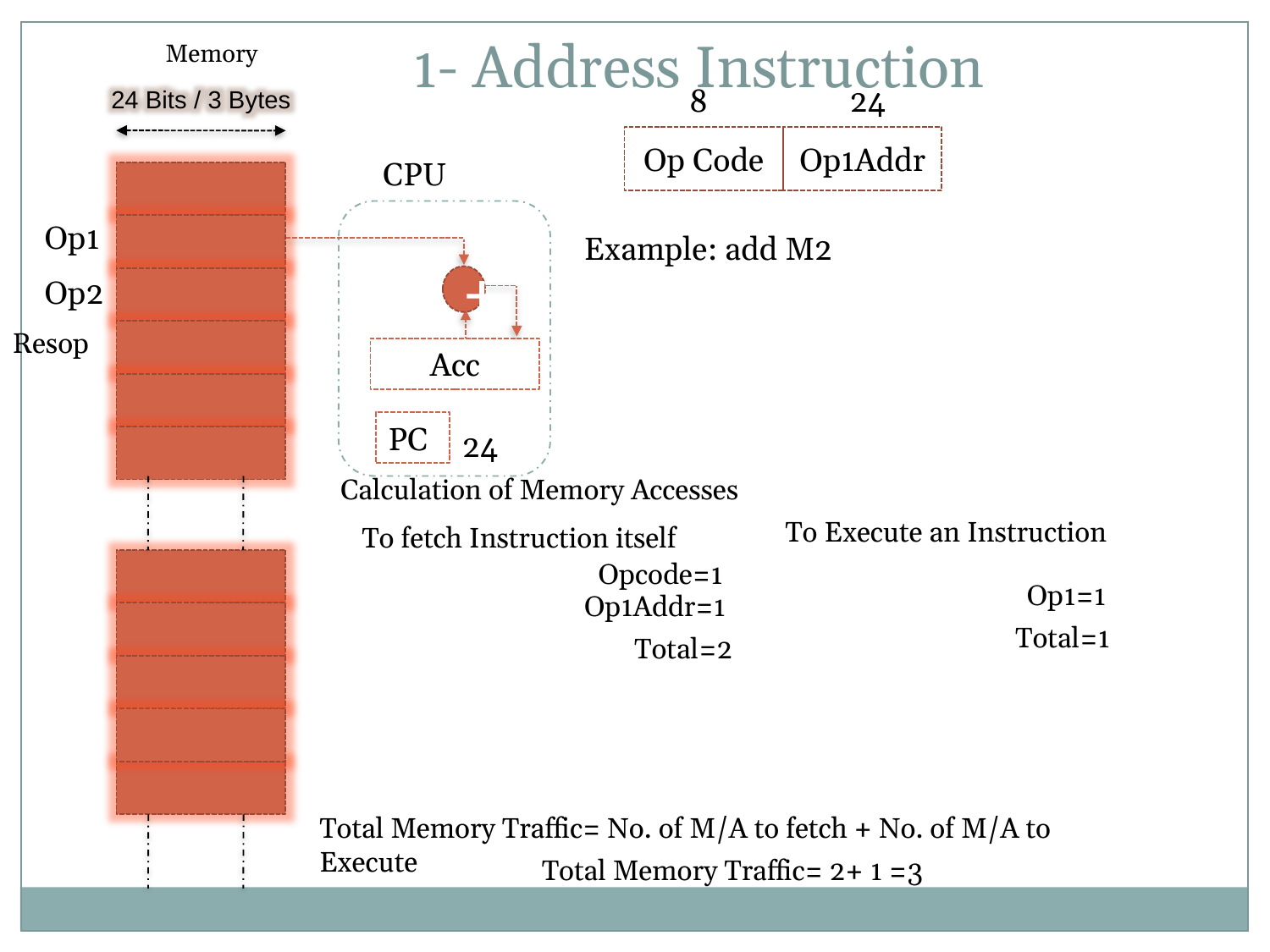

1- Address Instruction
Memory
8
24
24 Bits / 3 Bytes
Op Code
Op1Addr
CPU

Op1

Example: add M2
Op2
+

Resop

Acc

PC
24

Calculation of Memory Accesses
To Execute an Instruction
To fetch Instruction itself

Opcode=1
Op1=1
Op1Addr=1

         Total=1
         Total=2

Total Memory Traffic= No. of M/A to fetch + No. of M/A to Execute
Total Memory Traffic= 2+ 1 =3